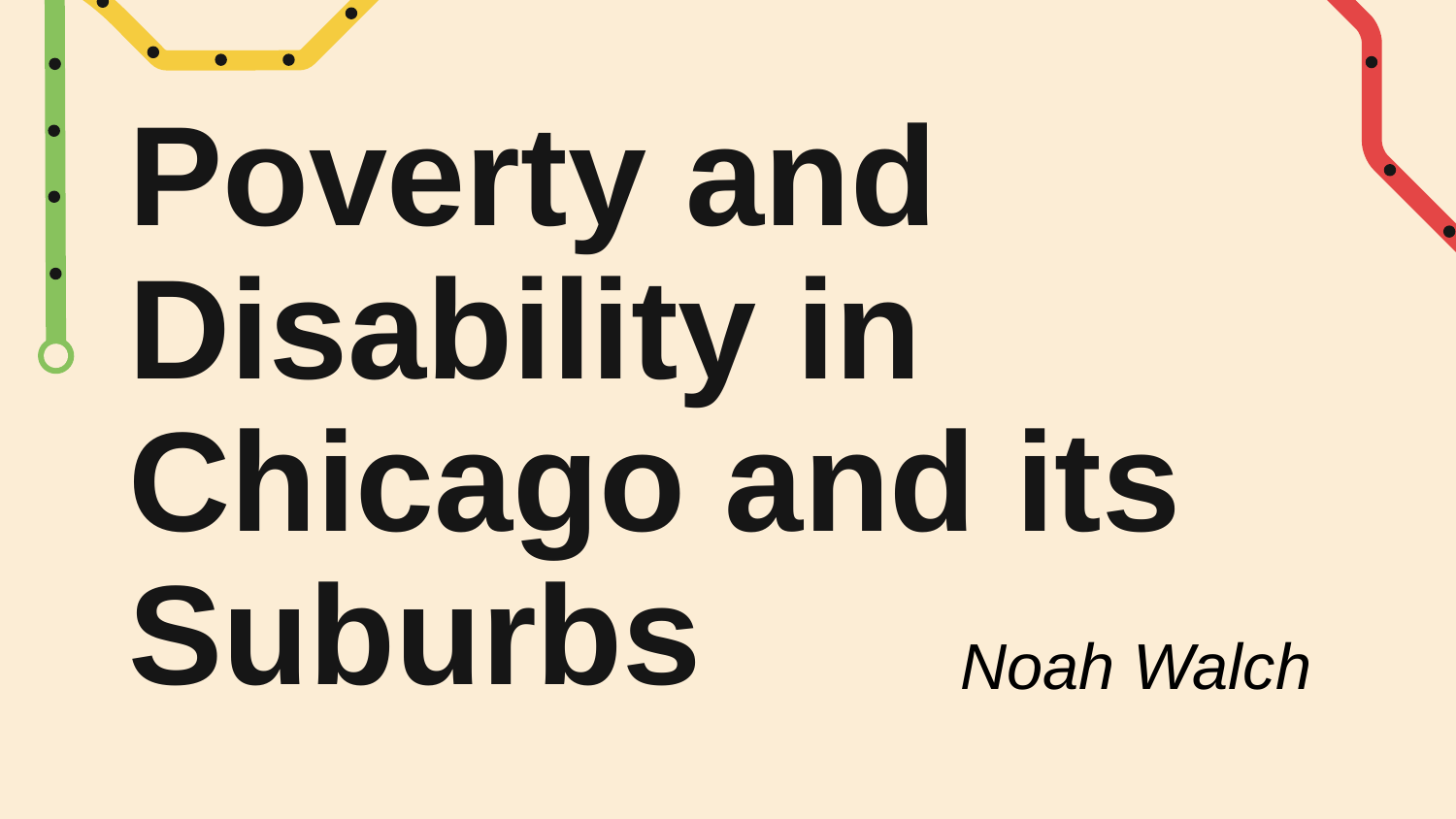

# Poverty and Disability in Chicago and its Suburbs
Noah Walch